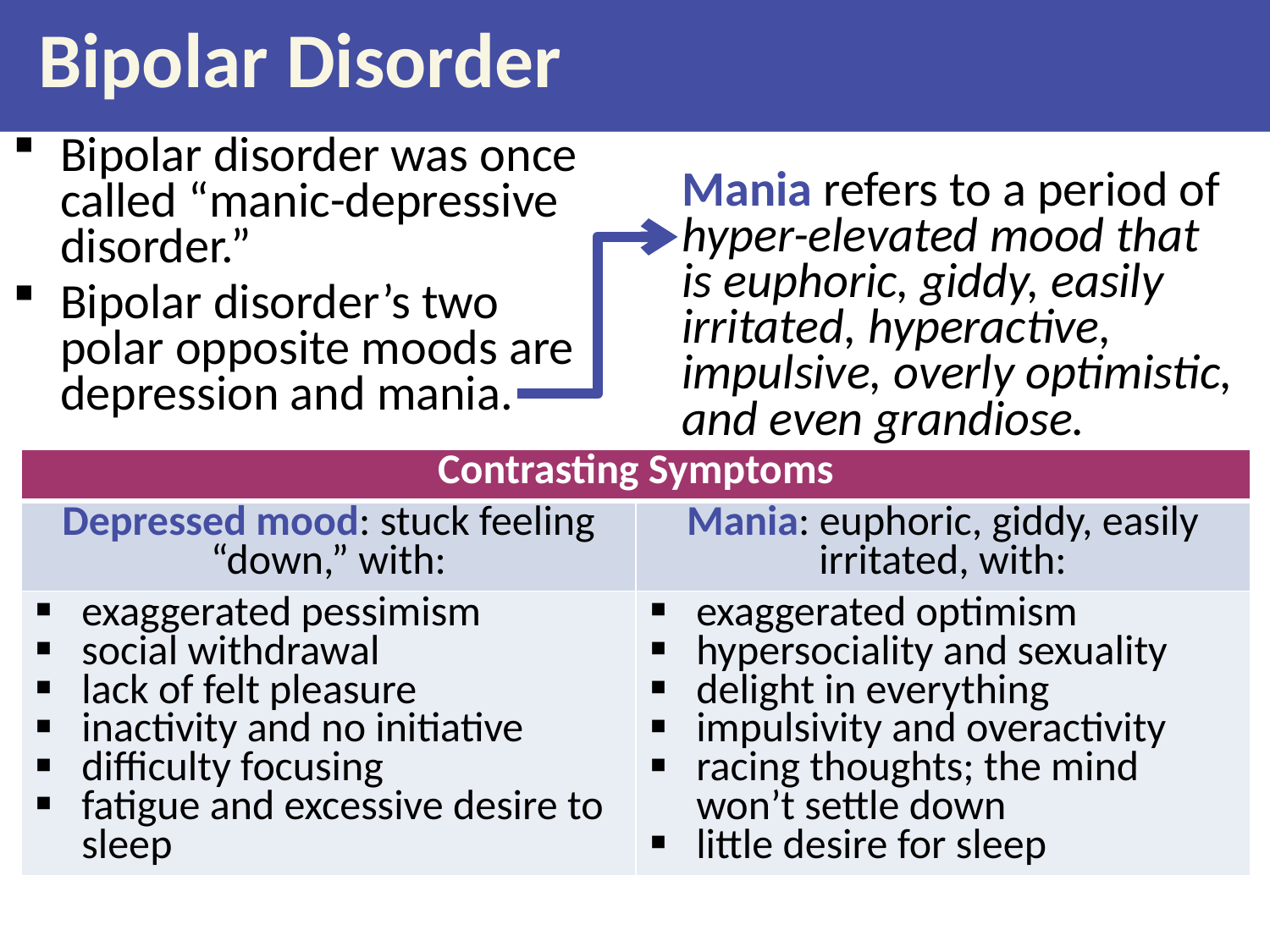

# Bipolar Disorder
Bipolar disorder was once called “manic-depressive disorder.”
Bipolar disorder’s two polar opposite moods are depression and mania.
Mania refers to a period of hyper-elevated mood that is euphoric, giddy, easily irritated, hyperactive, impulsive, overly optimistic, and even grandiose.
| Contrasting Symptoms |  |
| --- | --- |
| Depressed mood: stuck feeling “down,” with: | Mania: euphoric, giddy, easily irritated, with: |
| exaggerated pessimism social withdrawal lack of felt pleasure inactivity and no initiative difficulty focusing fatigue and excessive desire to sleep | exaggerated optimism hypersociality and sexuality delight in everything impulsivity and overactivity racing thoughts; the mind won’t settle down little desire for sleep |